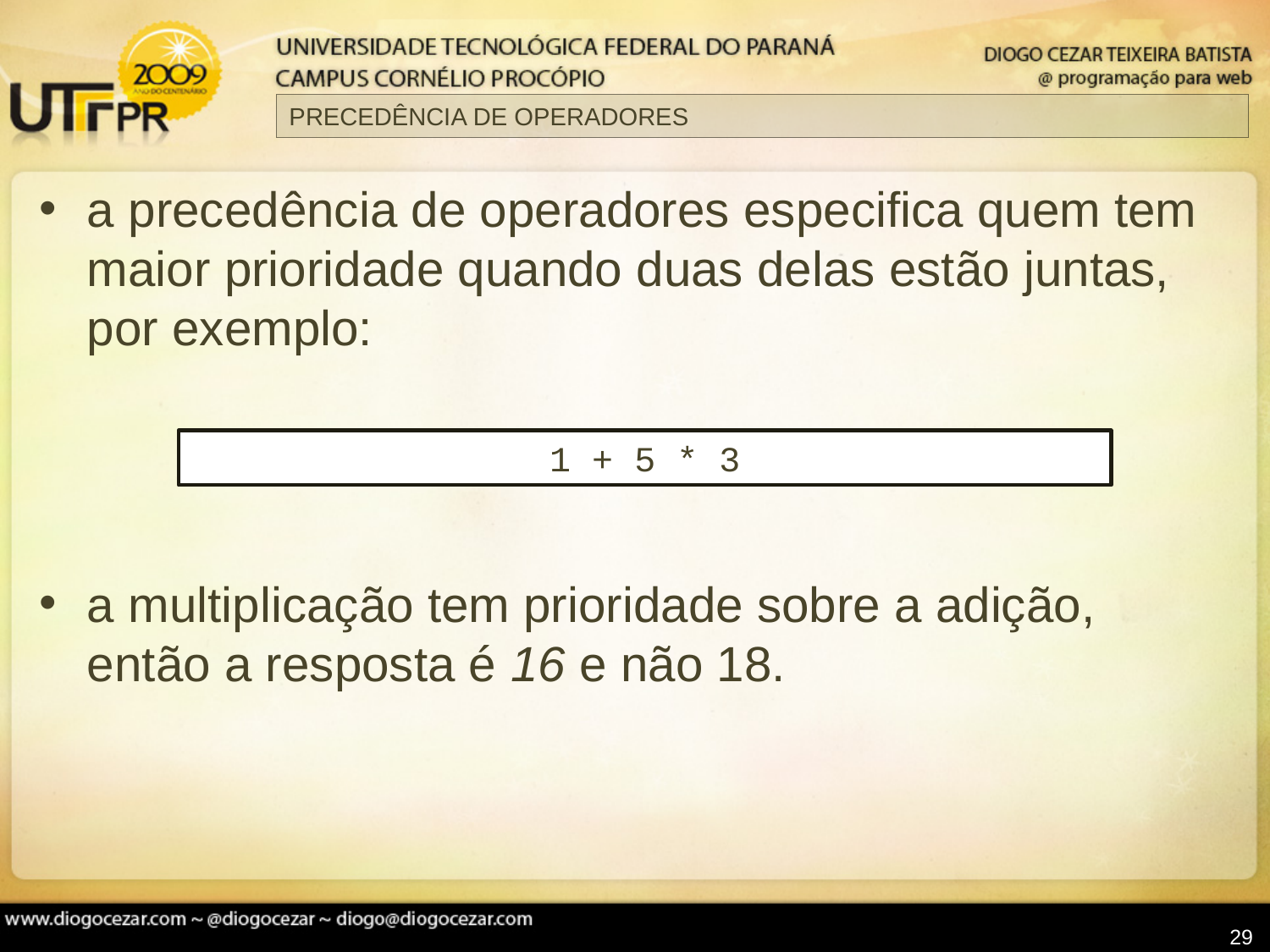

# PRECEDÊNCIA DE OPERADORES
a precedência de operadores especifica quem tem maior prioridade quando duas delas estão juntas, por exemplo:

a multiplicação tem prioridade sobre a adição, então a resposta é 16 e não 18.

1 + 5 * 3
29